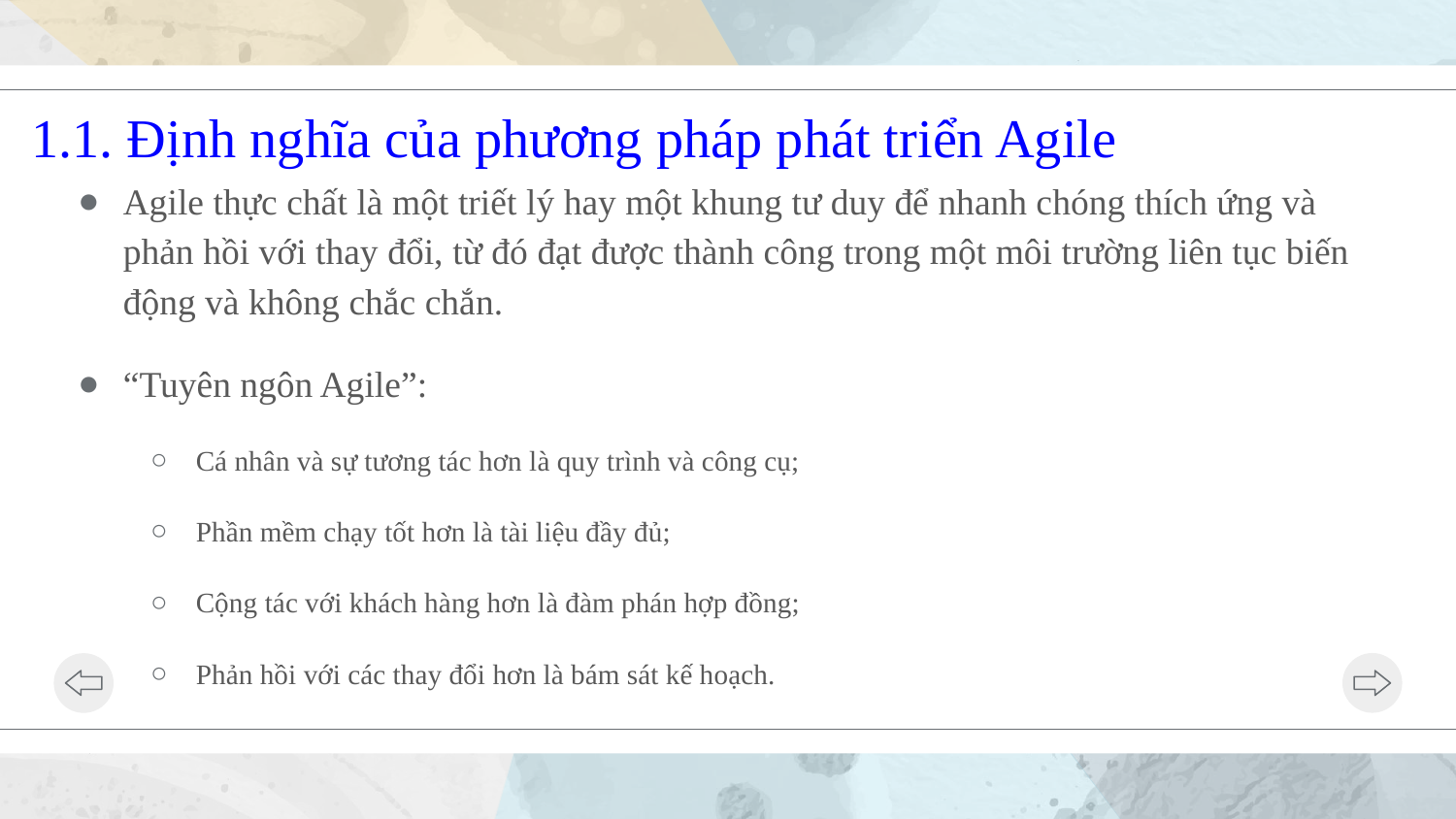

# 1.1. Định nghĩa của phương pháp phát triển Agile
Agile thực chất là một triết lý hay một khung tư duy để nhanh chóng thích ứng và phản hồi với thay đổi, từ đó đạt được thành công trong một môi trường liên tục biến động và không chắc chắn.
“Tuyên ngôn Agile”:
Cá nhân và sự tương tác hơn là quy trình và công cụ;
Phần mềm chạy tốt hơn là tài liệu đầy đủ;
Cộng tác với khách hàng hơn là đàm phán hợp đồng;
Phản hồi với các thay đổi hơn là bám sát kế hoạch.